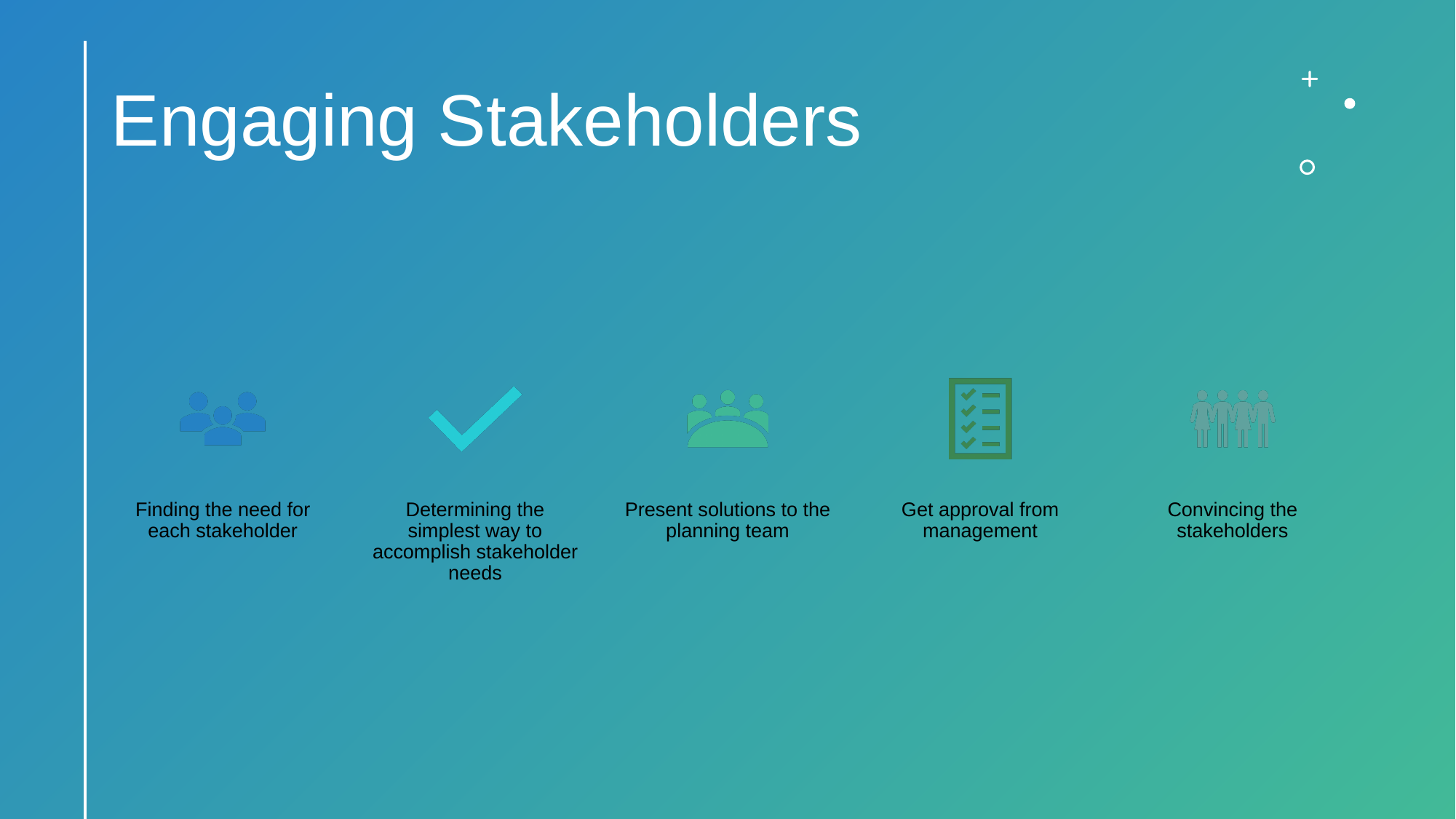

# Engaging Stakeholders

Finding the need for each stakeholder
Determining the simplest way to accomplish stakeholder needs
Present solutions to the planning team
Get approval from management
Convincing the stakeholders